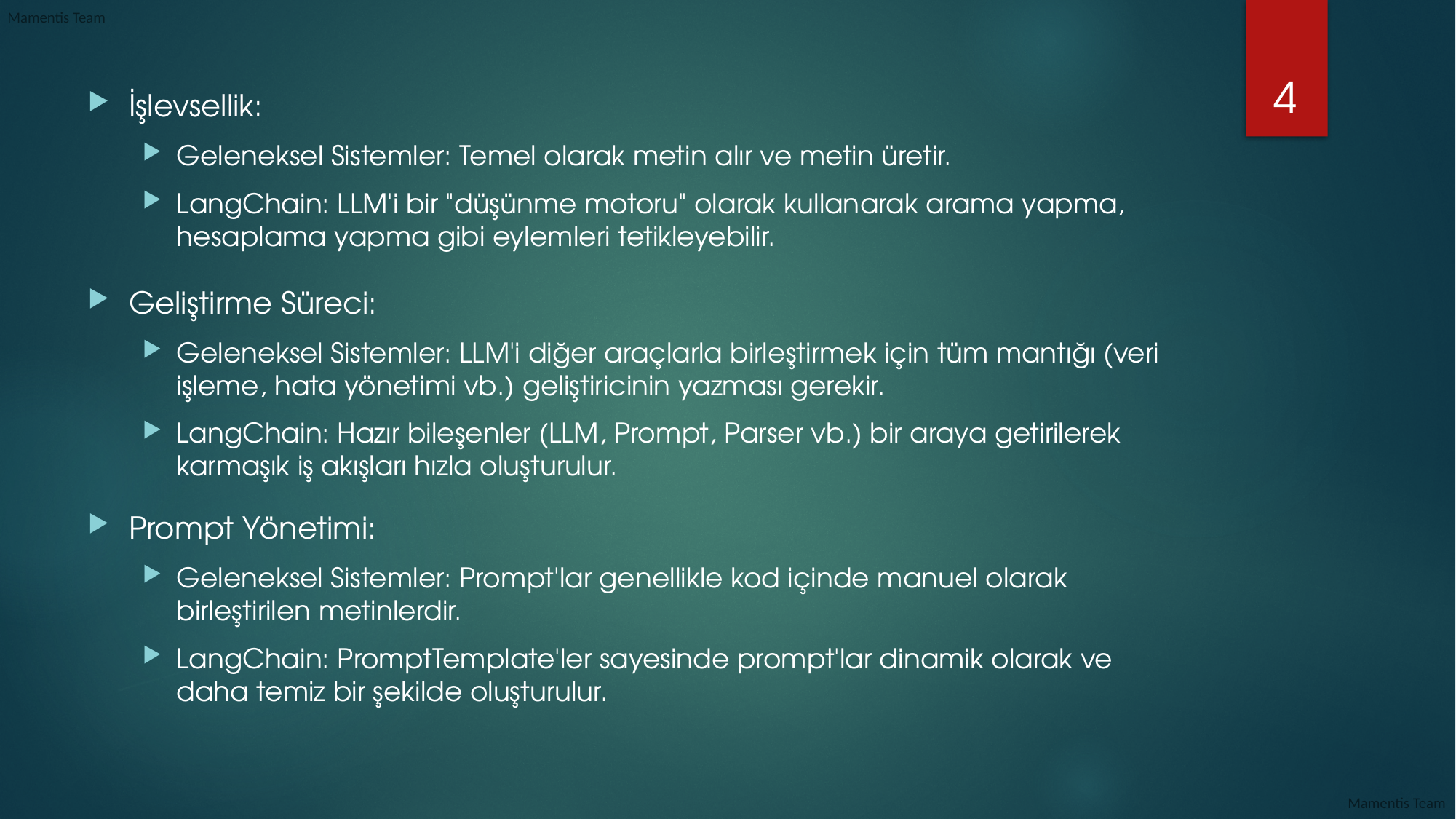

4
İşlevsellik:
Geleneksel Sistemler: Temel olarak metin alır ve metin üretir.
LangChain: LLM'i bir "düşünme motoru" olarak kullanarak arama yapma, hesaplama yapma gibi eylemleri tetikleyebilir.
Geliştirme Süreci:
Geleneksel Sistemler: LLM'i diğer araçlarla birleştirmek için tüm mantığı (veri işleme, hata yönetimi vb.) geliştiricinin yazması gerekir.
LangChain: Hazır bileşenler (LLM, Prompt, Parser vb.) bir araya getirilerek karmaşık iş akışları hızla oluşturulur.
Prompt Yönetimi:
Geleneksel Sistemler: Prompt'lar genellikle kod içinde manuel olarak birleştirilen metinlerdir.
LangChain: PromptTemplate'ler sayesinde prompt'lar dinamik olarak ve daha temiz bir şekilde oluşturulur.